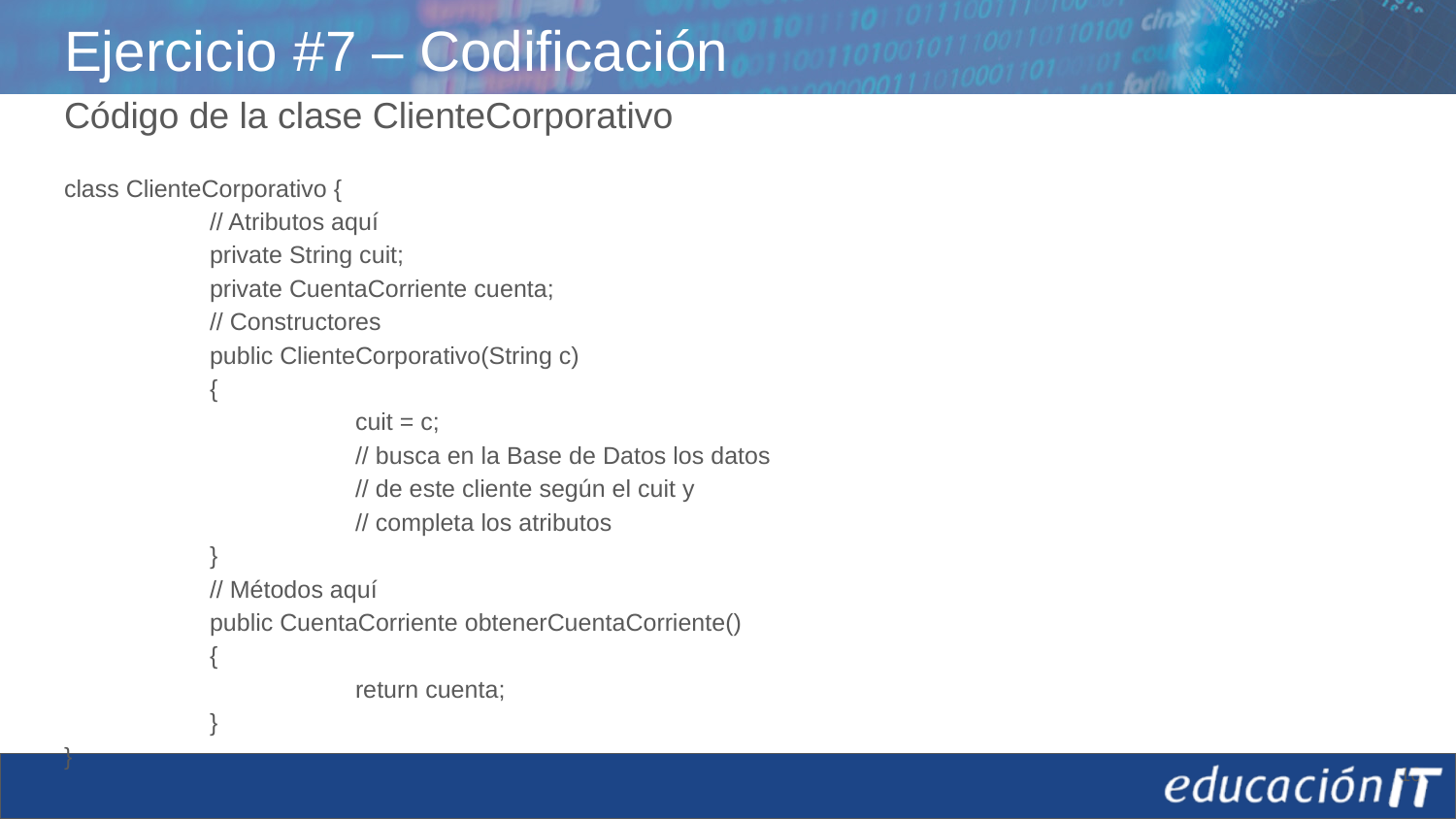

# Ejercicio #7 – Codificación
Código de la clase ClienteCorporativo
class ClienteCorporativo {
	// Atributos aquí
	private String cuit;
	private CuentaCorriente cuenta;
	// Constructores
	public ClienteCorporativo(String c)
	{
		cuit = c;
		// busca en la Base de Datos los datos
		// de este cliente según el cuit y
		// completa los atributos
	}
	// Métodos aquí
	public CuentaCorriente obtenerCuentaCorriente()
	{
		return cuenta;
	}
}